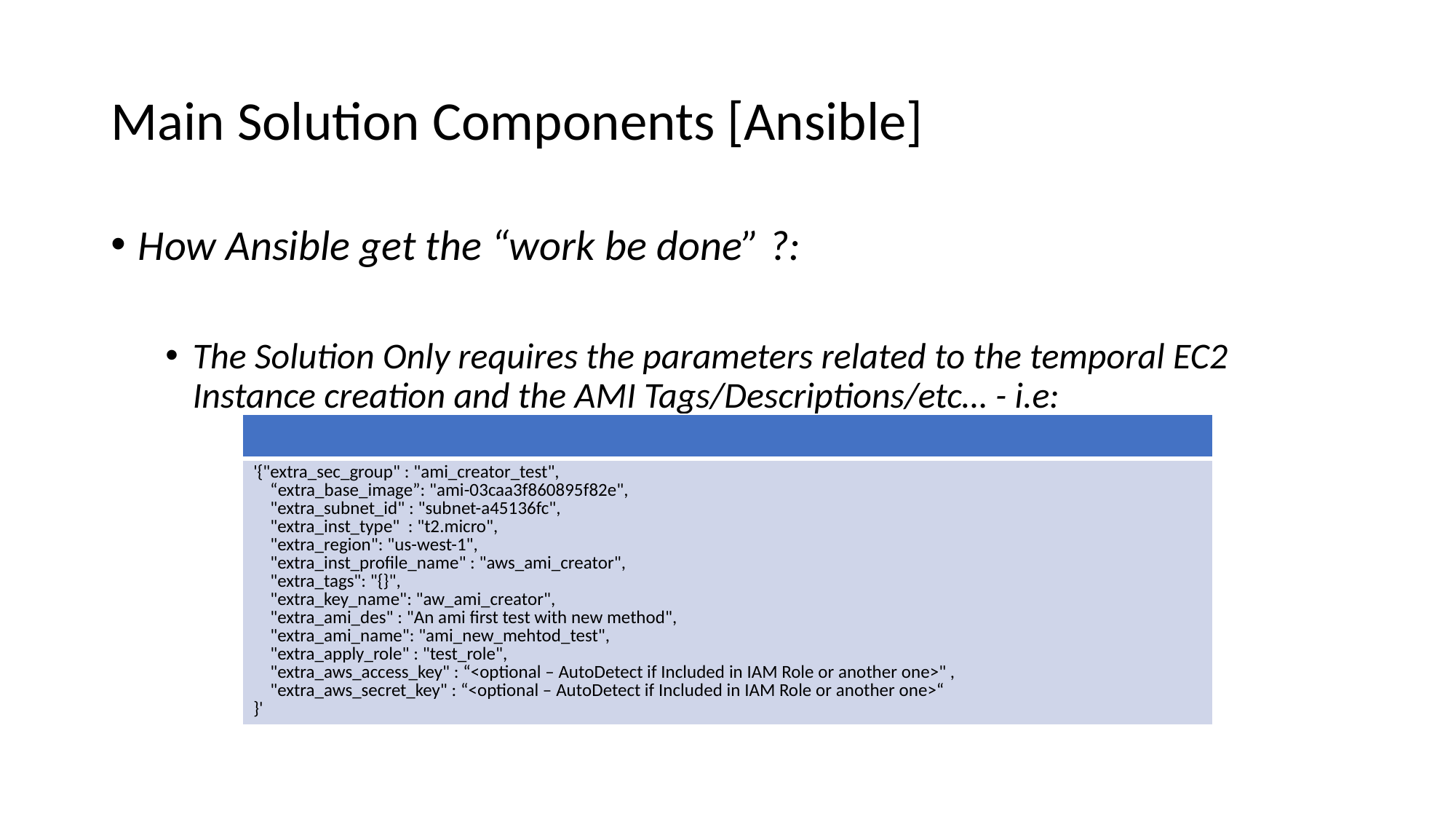

# Main Solution Components [Ansible]
How Ansible get the “work be done” ?:

The Solution Only requires the parameters related to the temporal EC2 Instance creation and the AMI Tags/Descriptions/etc… - i.e:

|  |
| --- |
| '{"extra\_sec\_group" : "ami\_creator\_test", “extra\_base\_image”: "ami-03caa3f860895f82e", "extra\_subnet\_id" : "subnet-a45136fc", "extra\_inst\_type" : "t2.micro", "extra\_region": "us-west-1", "extra\_inst\_profile\_name" : "aws\_ami\_creator", "extra\_tags": "{}", "extra\_key\_name": "aw\_ami\_creator", "extra\_ami\_des" : "An ami first test with new method", "extra\_ami\_name": "ami\_new\_mehtod\_test", "extra\_apply\_role" : "test\_role", "extra\_aws\_access\_key" : “<optional – AutoDetect if Included in IAM Role or another one>" , "extra\_aws\_secret\_key" : “<optional – AutoDetect if Included in IAM Role or another one>“ }' |